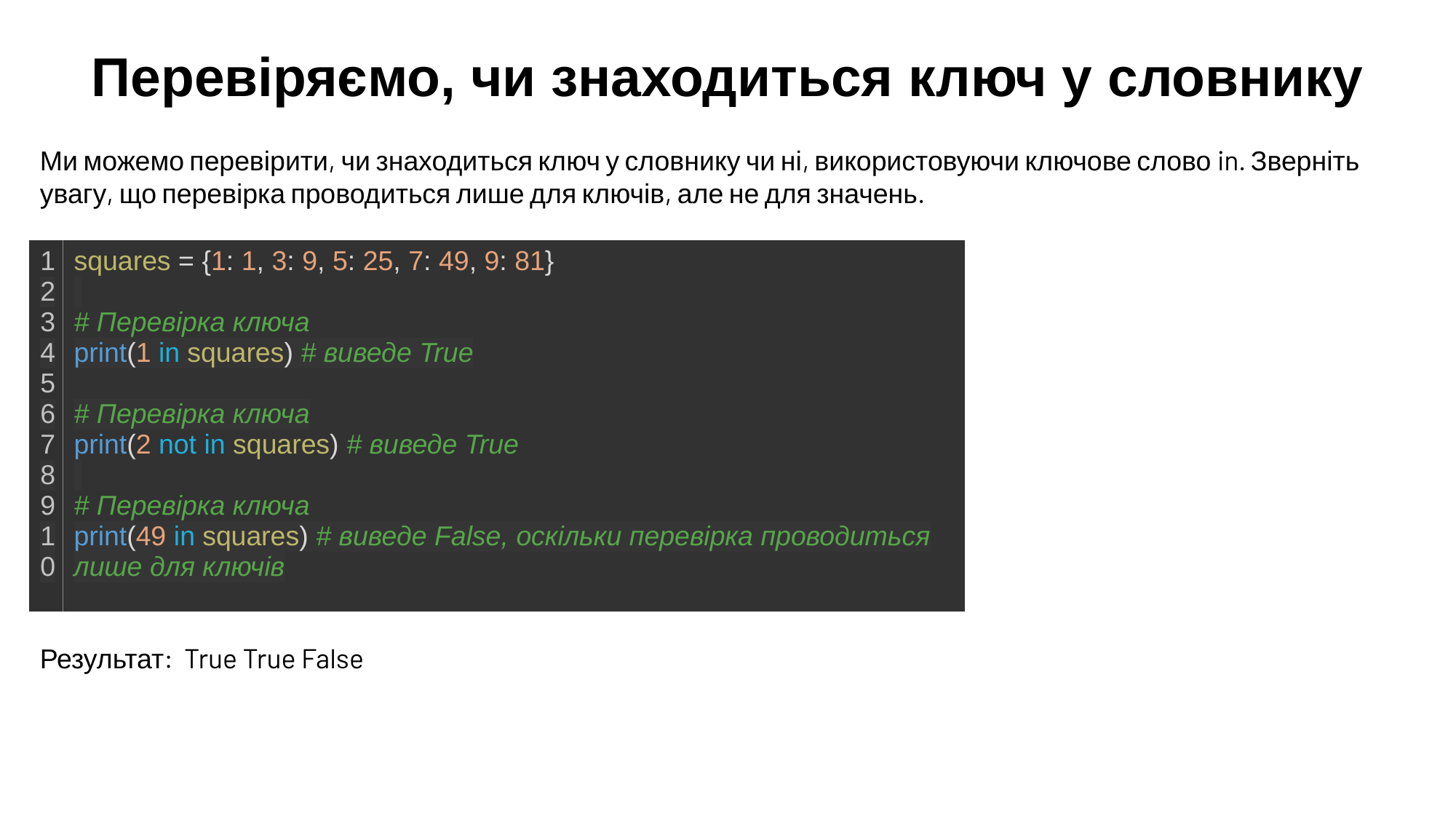

Перевіряємо, чи знаходиться ключ у словнику
Ми можемо перевірити, чи знаходиться ключ у словнику чи ні, використовуючи ключове слово in. Зверніть увагу, що перевірка проводиться лише для ключів, але не для значень.
| 1 2 3 4 5 6 7 8 9 10 | squares = {1: 1, 3: 9, 5: 25, 7: 49, 9: 81}   # Перевірка ключа print(1 in squares) # виведе True   # Перевірка ключа print(2 not in squares) # виведе True   # Перевірка ключа print(49 in squares) # виведе False, оскільки перевірка проводиться лише для ключів |
| --- | --- |
Результат:  True True False